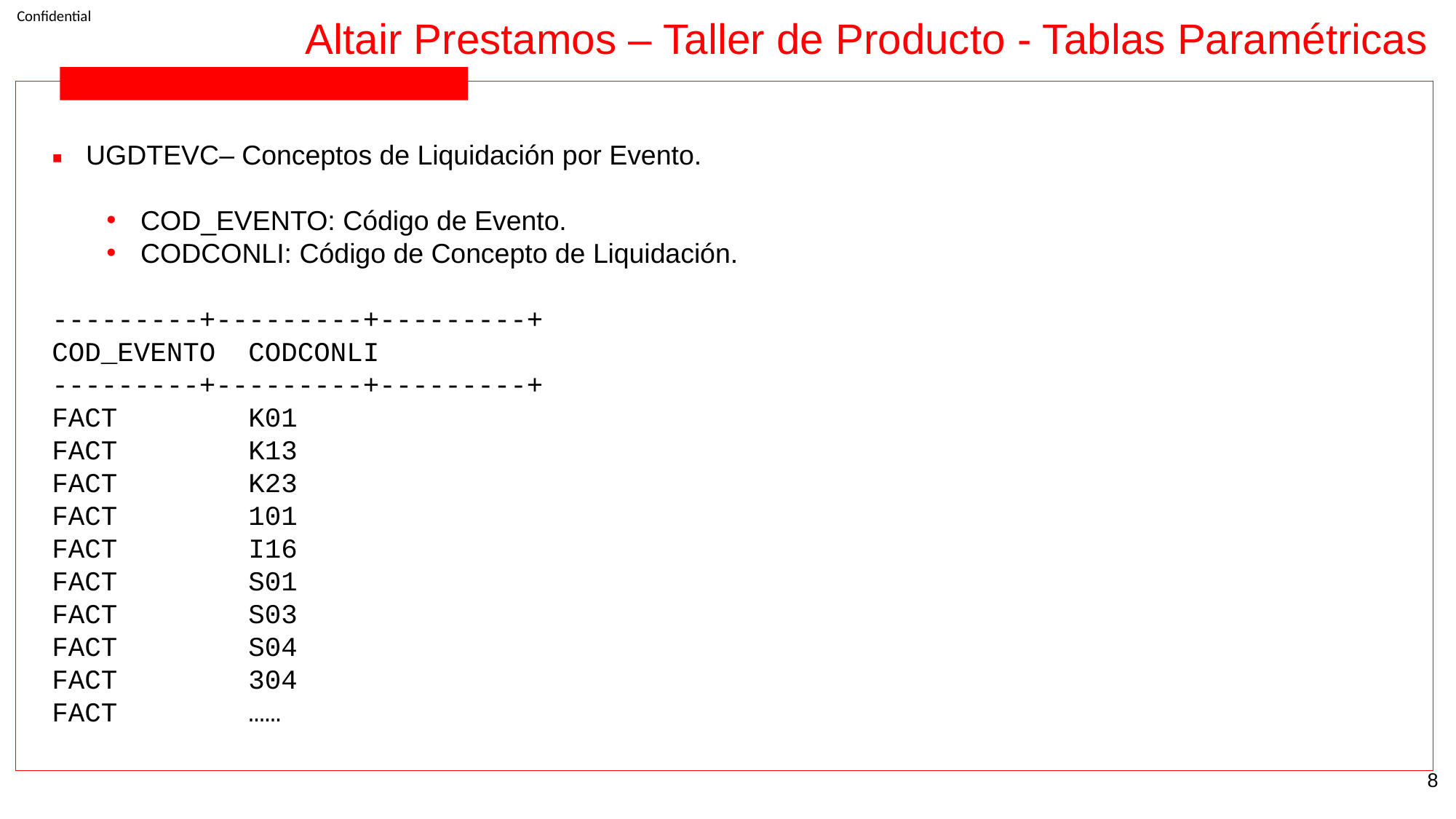

Altair Prestamos – Taller de Producto - Tablas Paramétricas

UGDTEVC– Conceptos de Liquidación por Evento.

COD_EVENTO: Código de Evento.
CODCONLI: Código de Concepto de Liquidación.

---------+---------+---------+
COD_EVENTO  CODCONLI
---------+---------+---------+
FACT        K01
FACT        K13
FACT        K23
FACT        101
FACT        I16
FACT        S01
FACT        S03
FACT        S04
FACT        304
FACT        ……

8